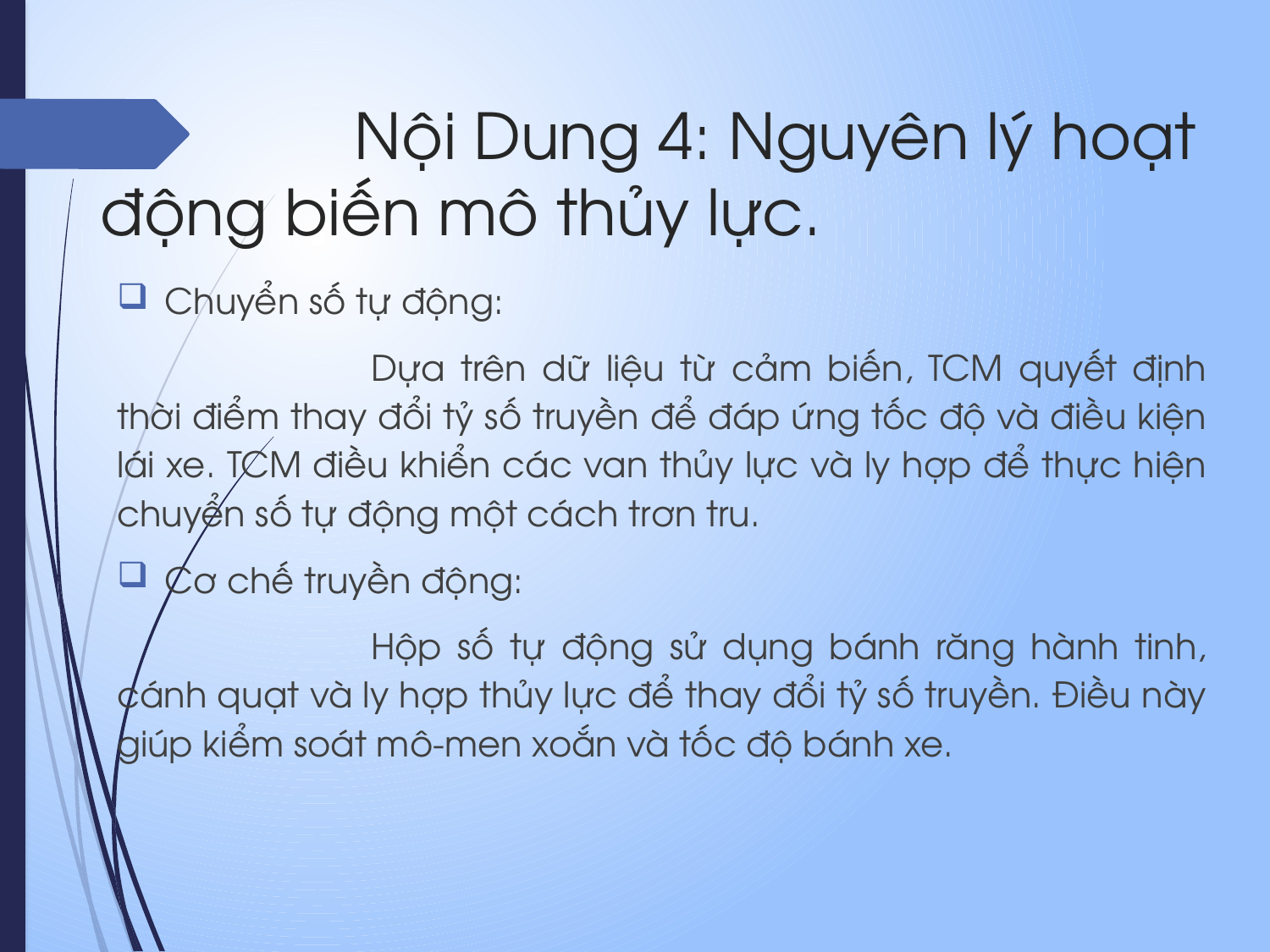

# Nội Dung 4: Nguyên lý hoạt động biến mô thủy lực.
Chuyển số tự động:
		Dựa trên dữ liệu từ cảm biến, TCM quyết định thời điểm thay đổi tỷ số truyền để đáp ứng tốc độ và điều kiện lái xe. TCM điều khiển các van thủy lực và ly hợp để thực hiện chuyển số tự động một cách trơn tru.
Cơ chế truyền động:
		Hộp số tự động sử dụng bánh răng hành tinh, cánh quạt và ly hợp thủy lực để thay đổi tỷ số truyền. Điều này giúp kiểm soát mô-men xoắn và tốc độ bánh xe.